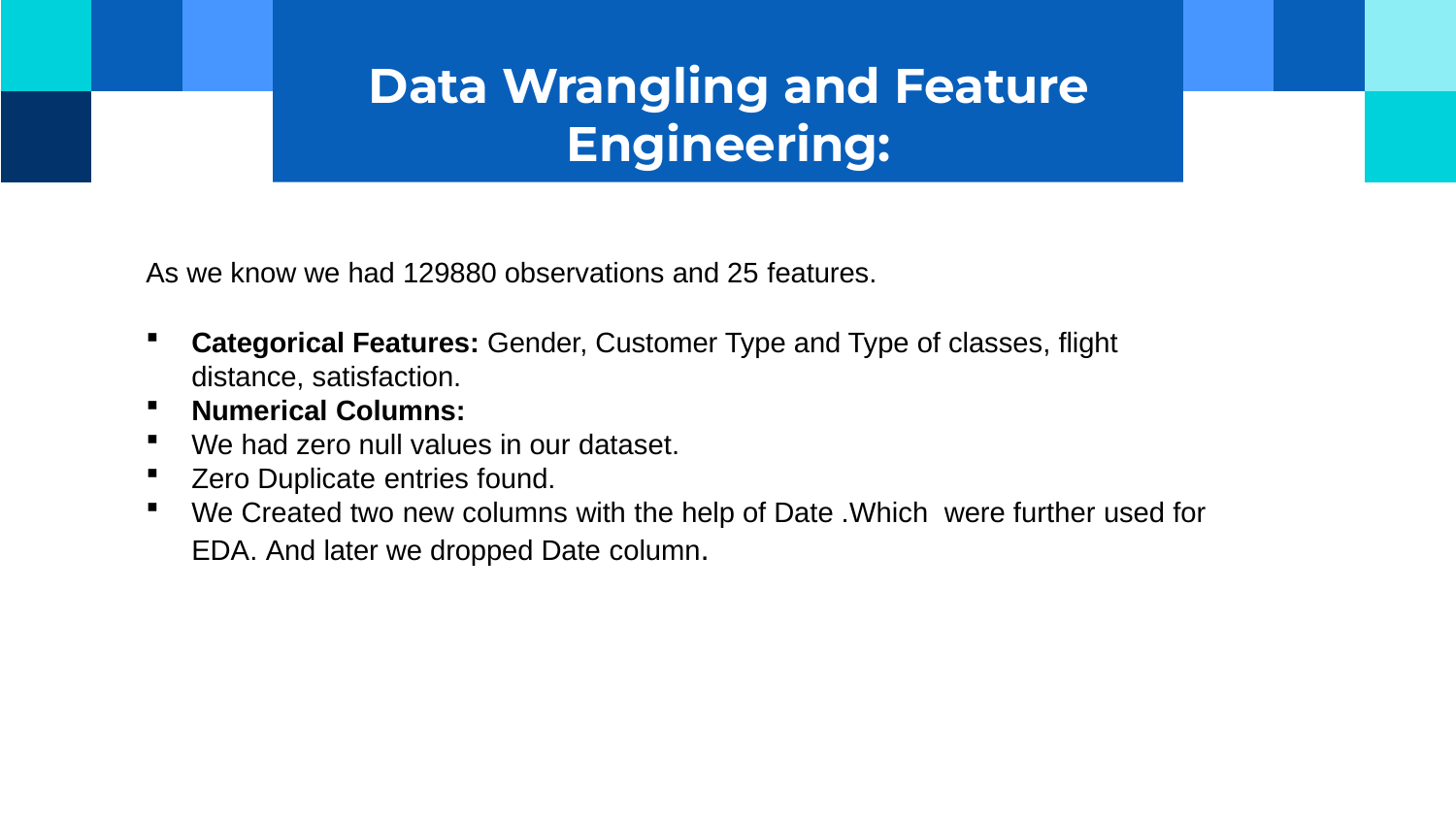

# Data Wrangling and Feature Engineering:
As we know we had 129880 observations and 25 features.

Categorical Features: Gender, Customer Type and Type of classes, flight distance, satisfaction.
Numerical Columns:
We had zero null values in our dataset.
Zero Duplicate entries found.
We Created two new columns with the help of Date .Which  were further used for EDA. And later we dropped Date column.